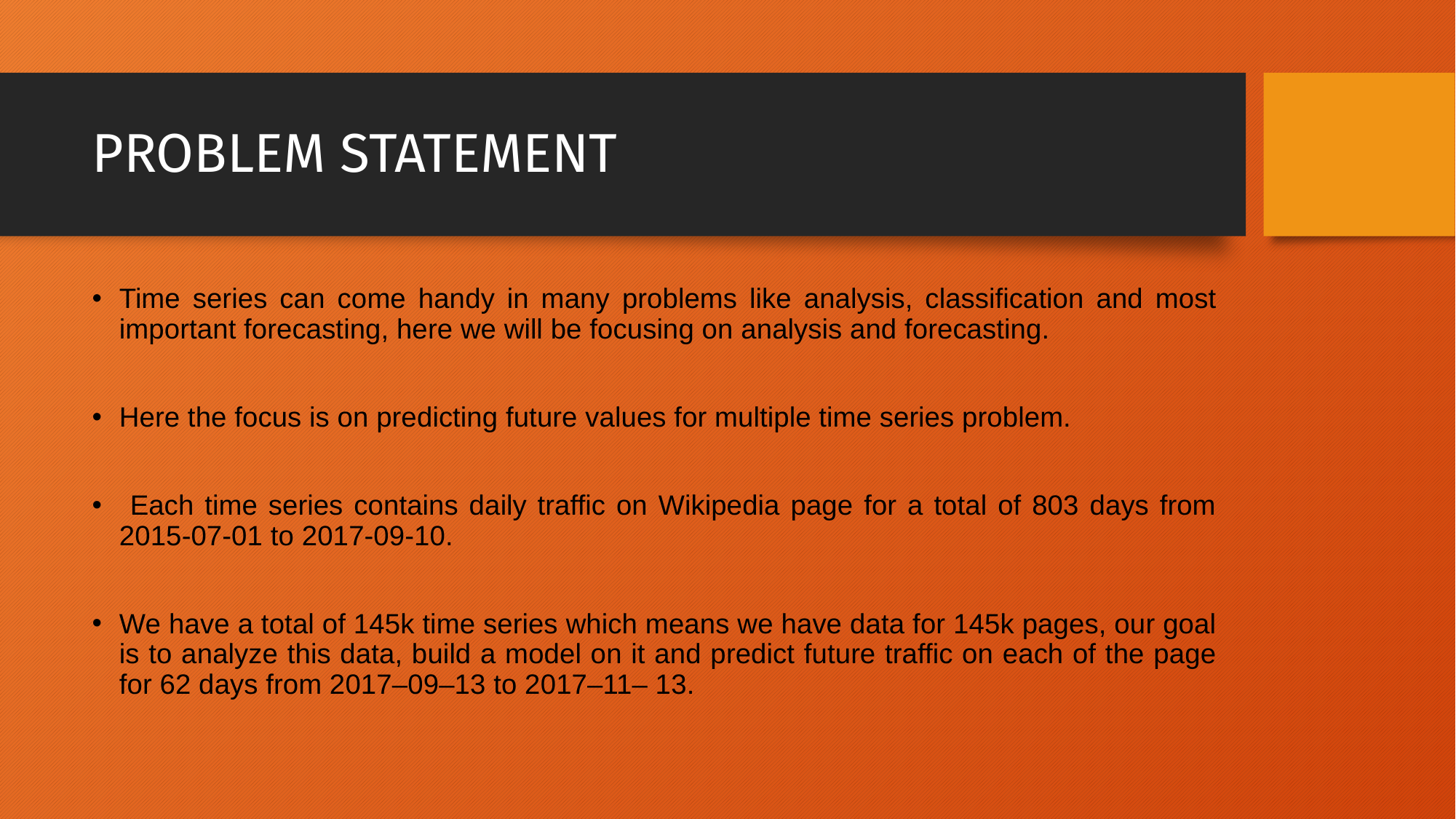

# PROBLEM STATEMENT
Time series can come handy in many problems like analysis, classification and most important forecasting, here we will be focusing on analysis and forecasting.

Here the focus is on predicting future values for multiple time series problem.

 Each time series contains daily traffic on Wikipedia page for a total of 803 days from 2015-07-01 to 2017-09-10.

We have a total of 145k time series which means we have data for 145k pages, our goal is to analyze this data, build a model on it and predict future traffic on each of the page for 62 days from 2017–09–13 to 2017–11– 13.